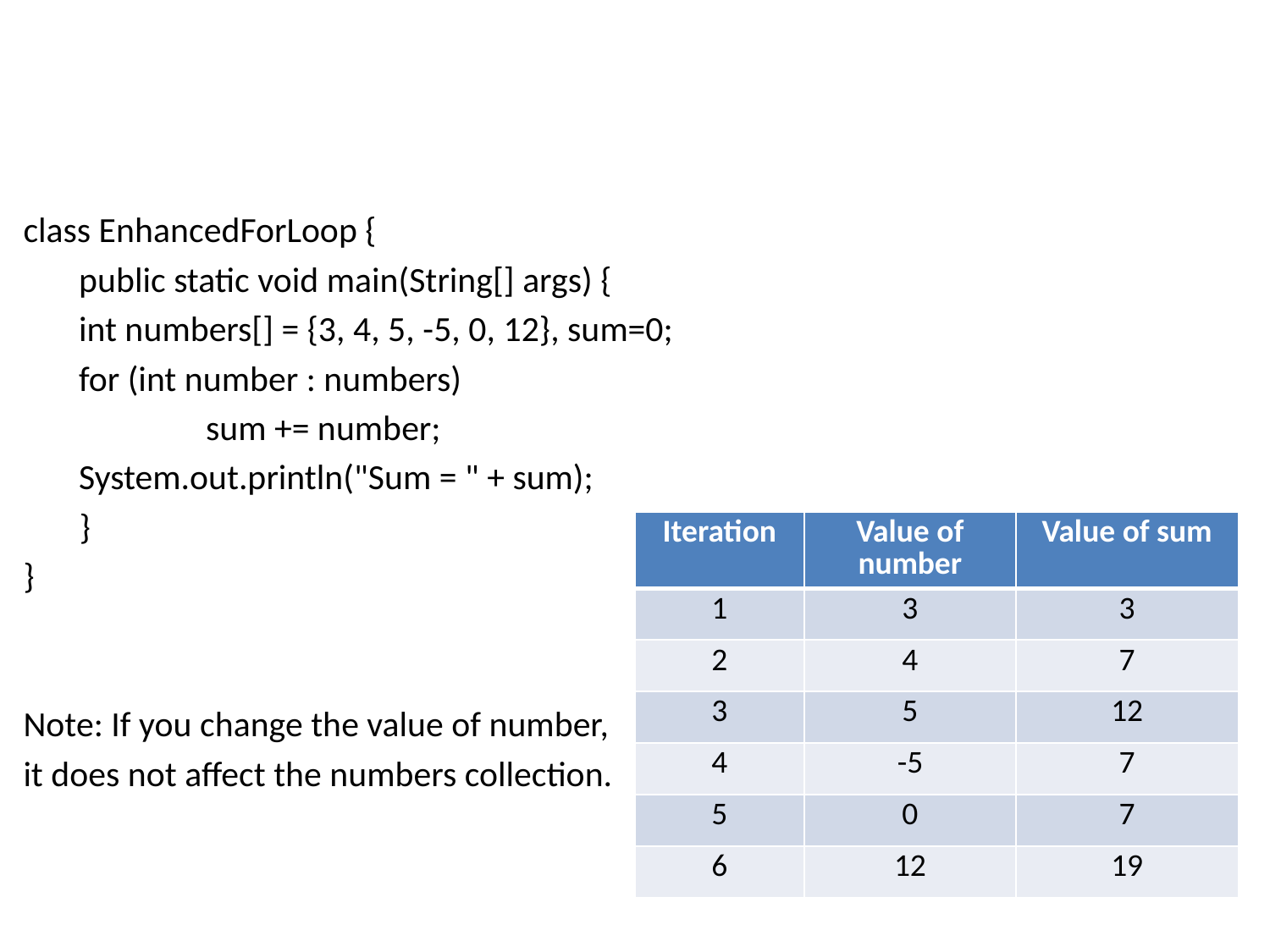

#
class EnhancedForLoop {
public static void main(String[] args) {
int numbers[] = {3, 4, 5, -5, 0, 12}, sum=0;
for (int number : numbers)
	sum += number;
System.out.println("Sum = " + sum);
       }
}

Note: If you change the value of number,
it does not affect the numbers collection.

| Iteration | Value of number | Value of sum |
| --- | --- | --- |
| 1 | 3 | 3 |
| 2 | 4 | 7 |
| 3 | 5 | 12 |
| 4 | -5 | 7 |
| 5 | 0 | 7 |
| 6 | 12 | 19 |